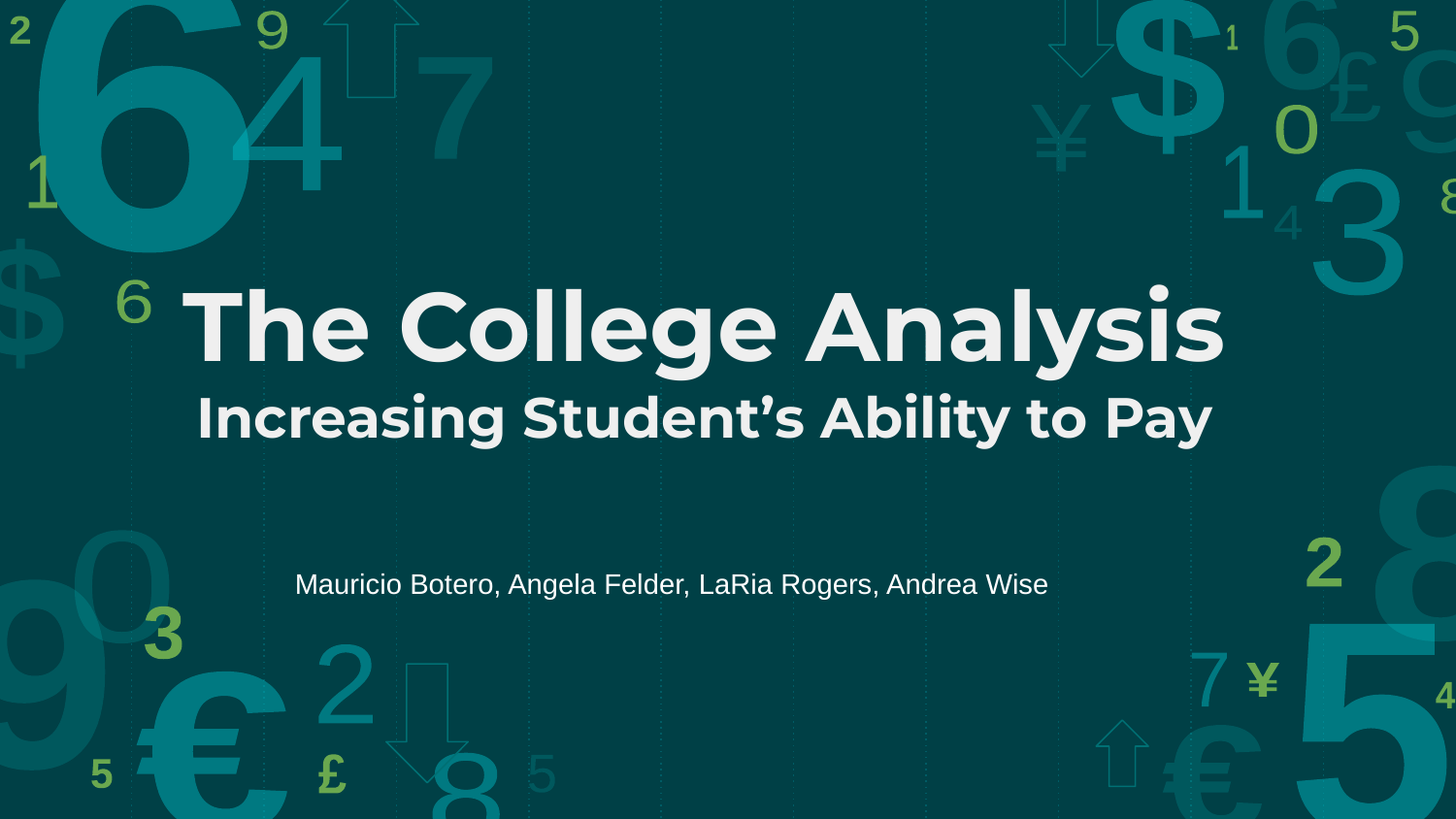

# The College Analysis Increasing Student’s Ability to Pay
Mauricio Botero, Angela Felder, LaRia Rogers, Andrea Wise